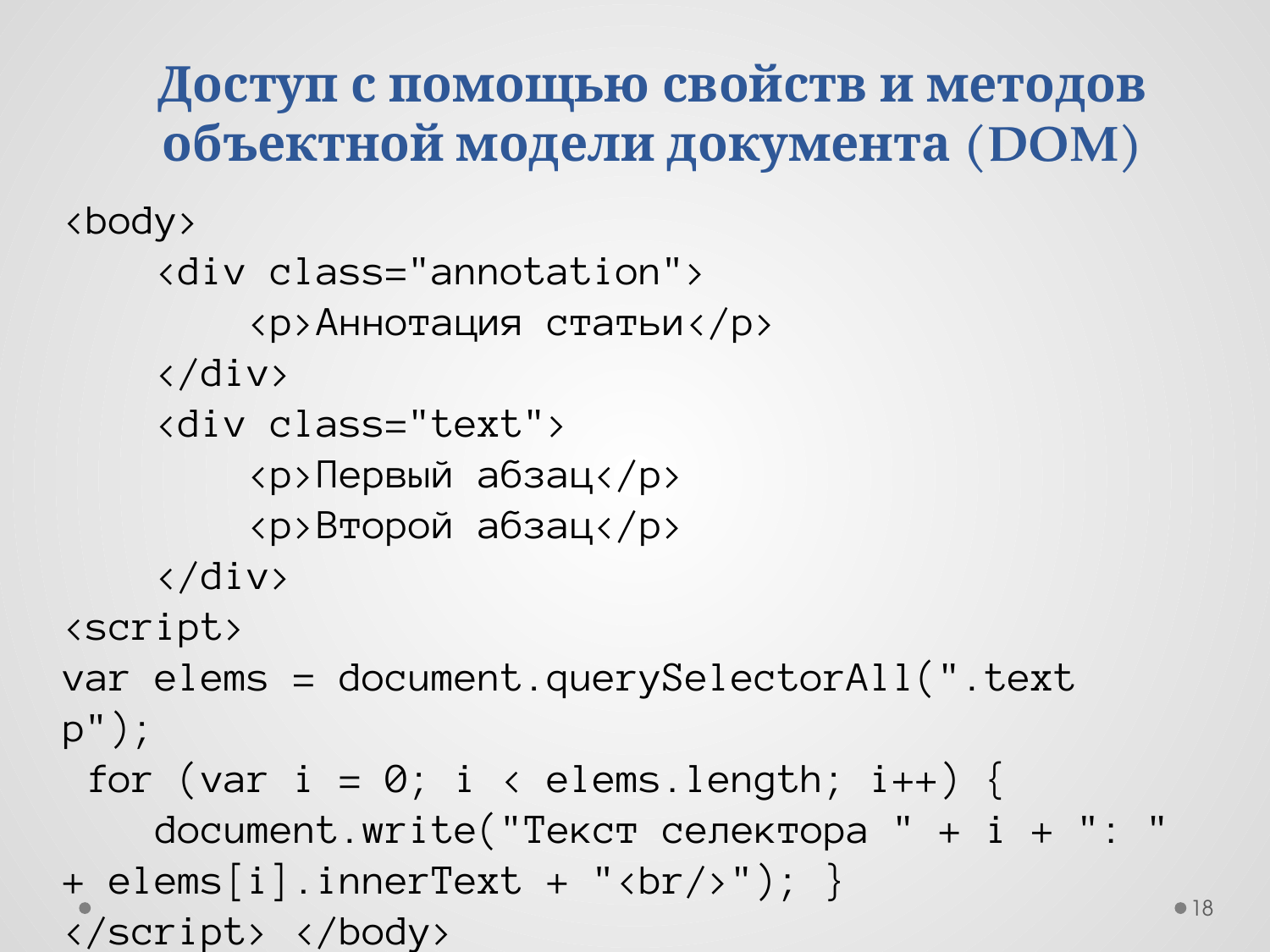

Доступ с помощью свойств и методов объектной модели документа (DOM)
<body>
    <div class="annotation">
        <p>Аннотация статьи</p>
    </div>
    <div class="text">
        <p>Первый абзац</p>
        <p>Второй абзац</p>
    </div>
<script>
var elems = document.querySelectorAll(".text p");
 for (var i = 0; i < elems.length; i++) {
    document.write("Текст селектора " + i + ": " + elems[i].innerText + "<br/>"); }
</script> </body>
18